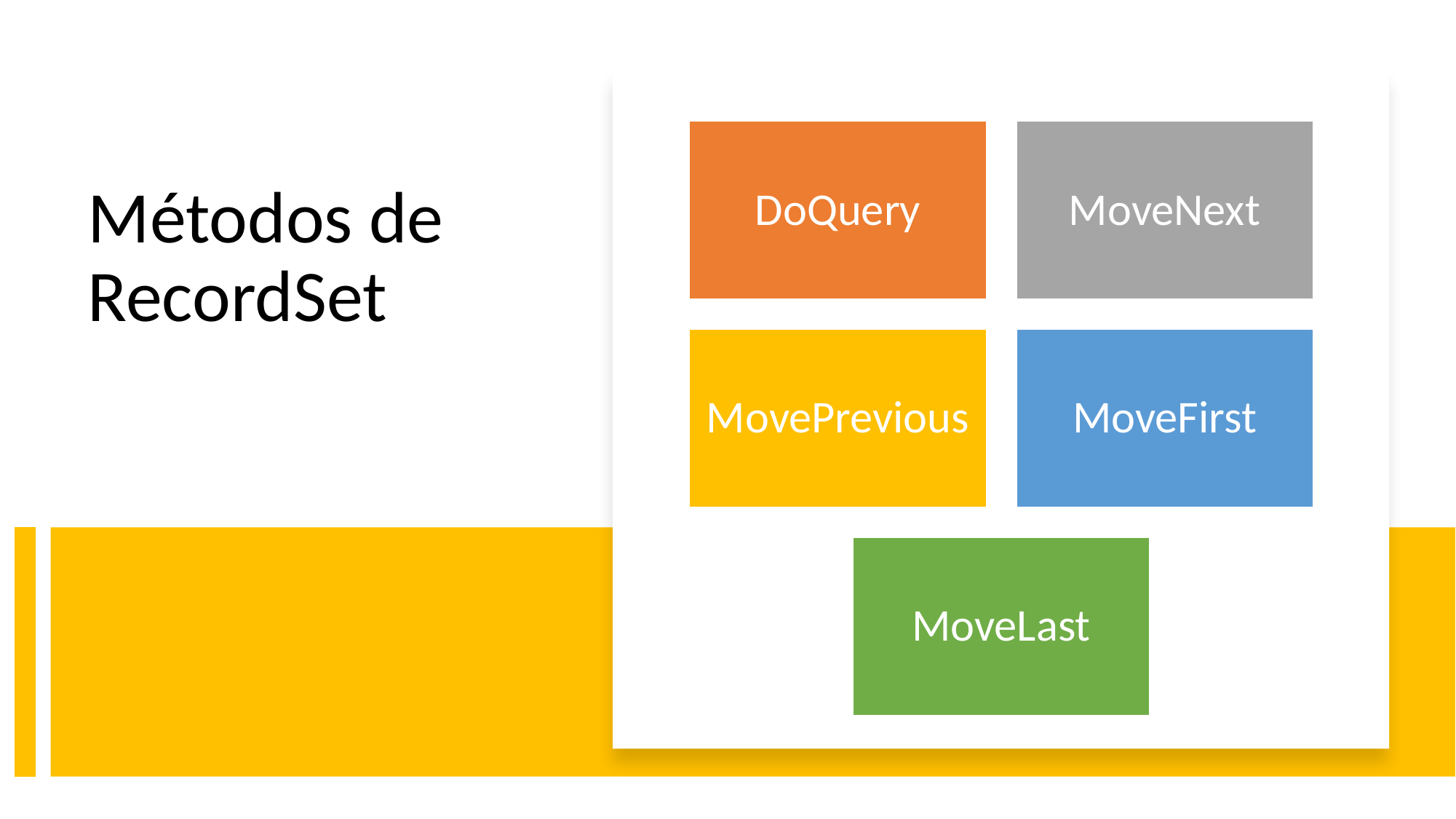

DoQuery
MoveNext
MovePrevious
MoveFirst
MoveLast
# Métodos de RecordSet